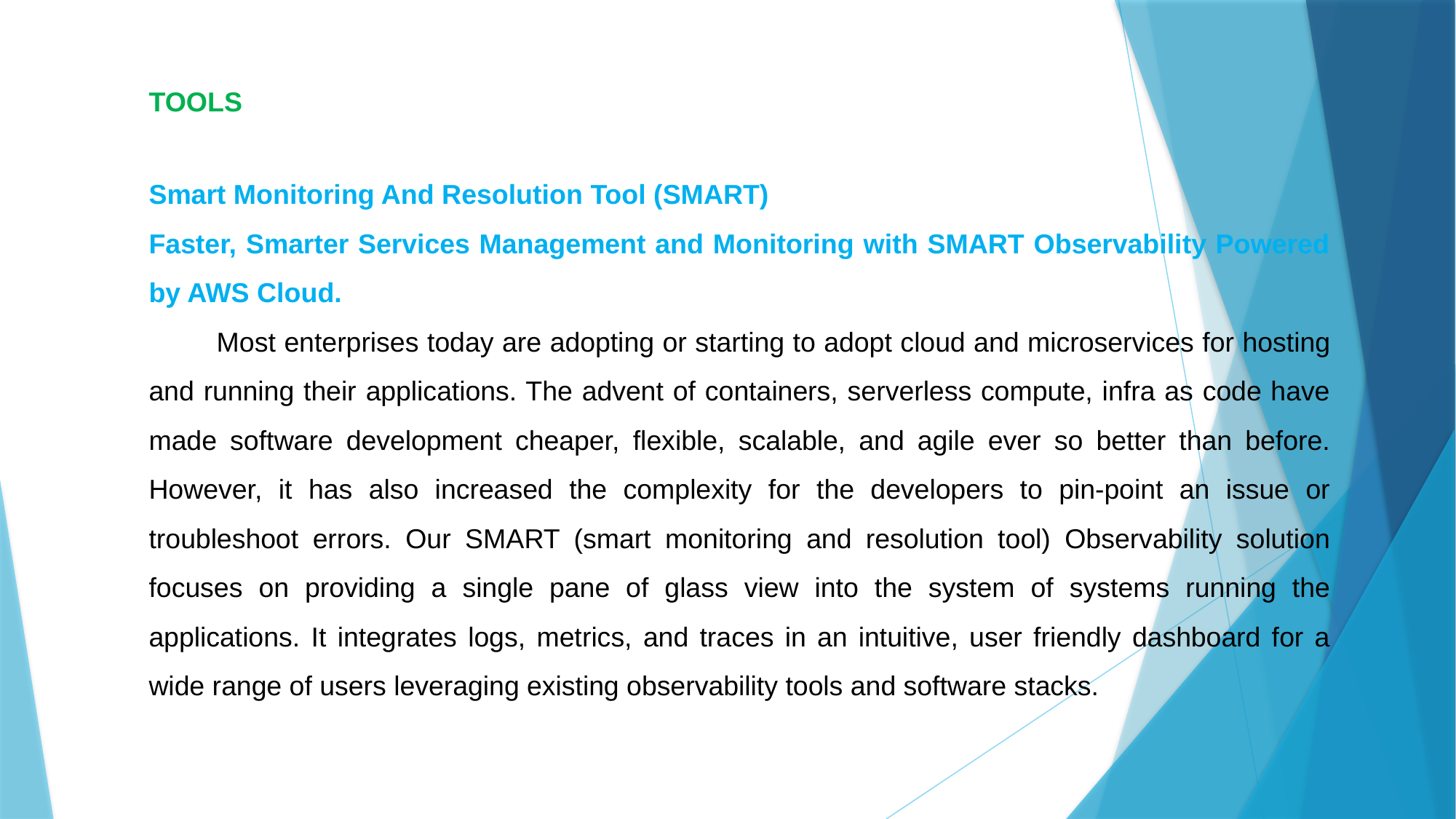

TOOLS
Smart Monitoring And Resolution Tool (SMART)
Faster, Smarter Services Management and Monitoring with SMART Observability Powered by AWS Cloud.
        Most enterprises today are adopting or starting to adopt cloud and microservices for hosting and running their applications. The advent of containers, serverless compute, infra as code have made software development cheaper, flexible, scalable, and agile ever so better than before. However, it has also increased the complexity for the developers to pin-point an issue or troubleshoot errors. Our SMART (smart monitoring and resolution tool) Observability solution focuses on providing a single pane of glass view into the system of systems running the applications. It integrates logs, metrics, and traces in an intuitive, user friendly dashboard for a wide range of users leveraging existing observability tools and software stacks.